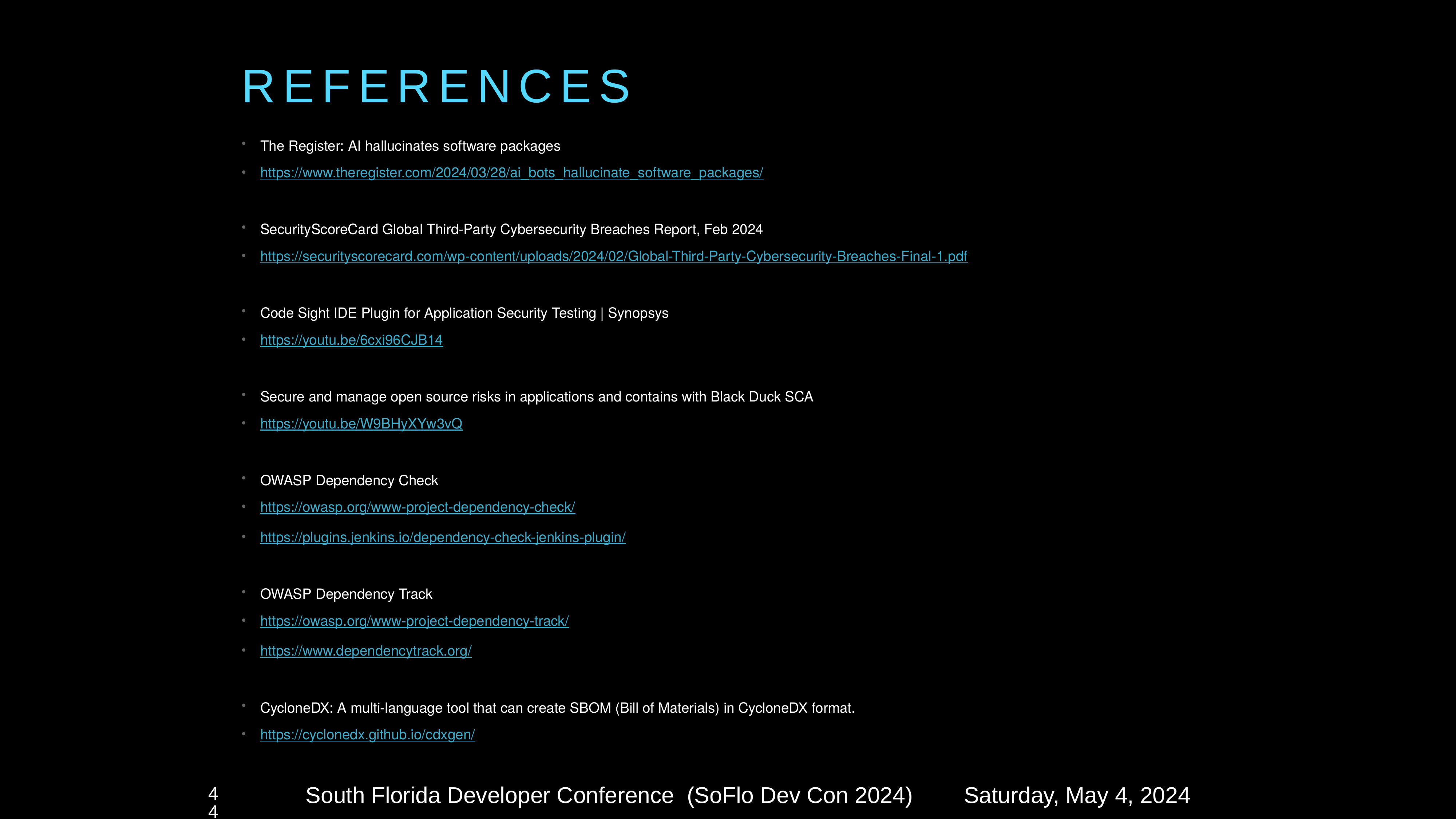

# REFERENCES
The Register: AI hallucinates software packages
https://www.theregister.com/2024/03/28/ai_bots_hallucinate_software_packages/

SecurityScoreCard Global Third-Party Cybersecurity Breaches Report, Feb 2024
https://securityscorecard.com/wp-content/uploads/2024/02/Global-Third-Party-Cybersecurity-Breaches-Final-1.pdf

Code Sight IDE Plugin for Application Security Testing | Synopsys
https://youtu.be/6cxi96CJB14

Secure and manage open source risks in applications and contains with Black Duck SCA
https://youtu.be/W9BHyXYw3vQ

OWASP Dependency Check
https://owasp.org/www-project-dependency-check/
https://plugins.jenkins.io/dependency-check-jenkins-plugin/

OWASP Dependency Track
https://owasp.org/www-project-dependency-track/
https://www.dependencytrack.org/

CycloneDX: A multi-language tool that can create SBOM (Bill of Materials) in CycloneDX format.
https://cyclonedx.github.io/cdxgen/
South Florida Developer Conference  (SoFlo Dev Con 2024)        Saturday, May 4, 2024
44